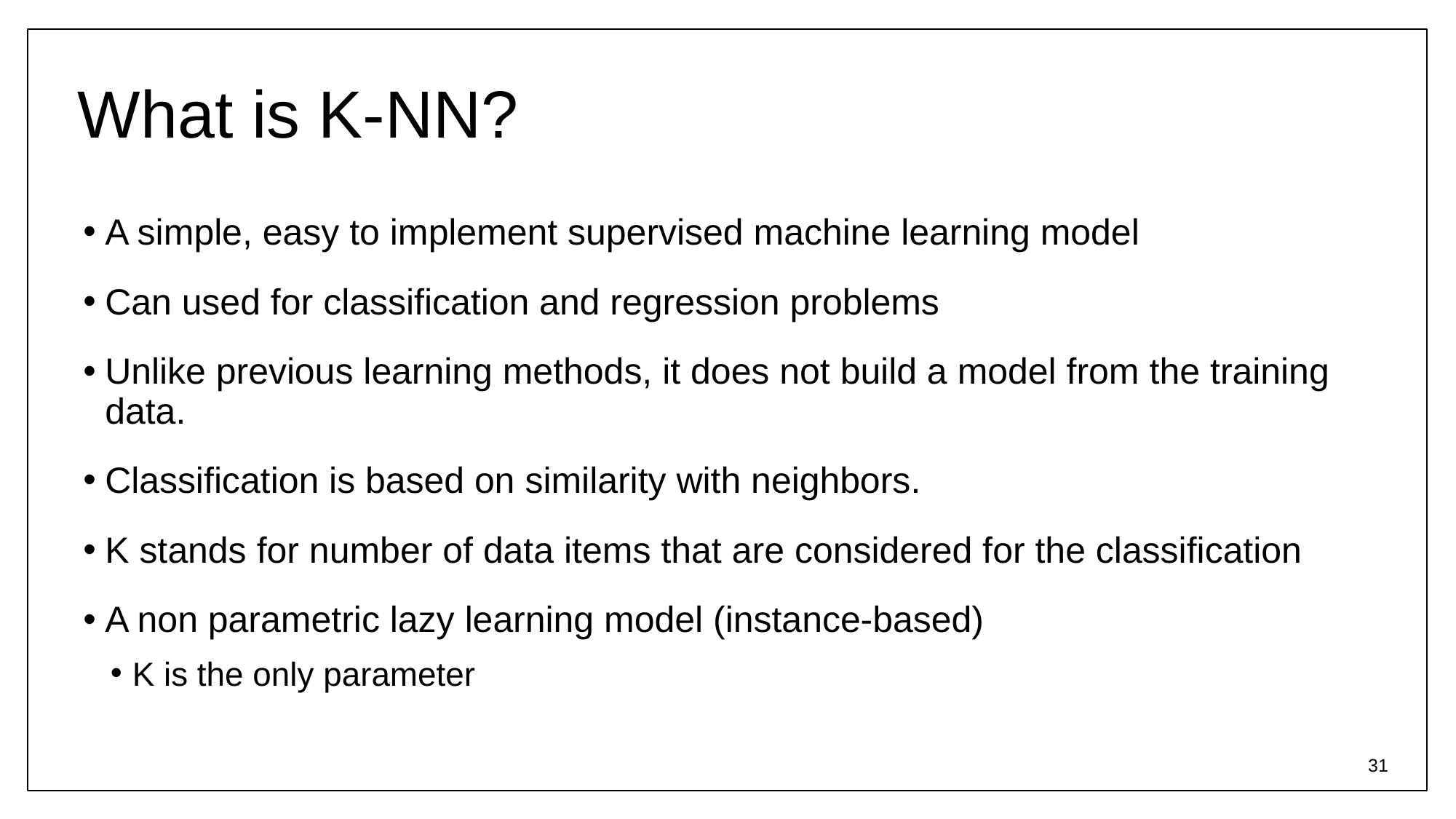

# What is K-NN?
A simple, easy to implement supervised machine learning model
Can used for classification and regression problems
Unlike previous learning methods, it does not build a model from the training data.
Classification is based on similarity with neighbors.
K stands for number of data items that are considered for the classification
A non parametric lazy learning model (instance-based)
K is the only parameter

31